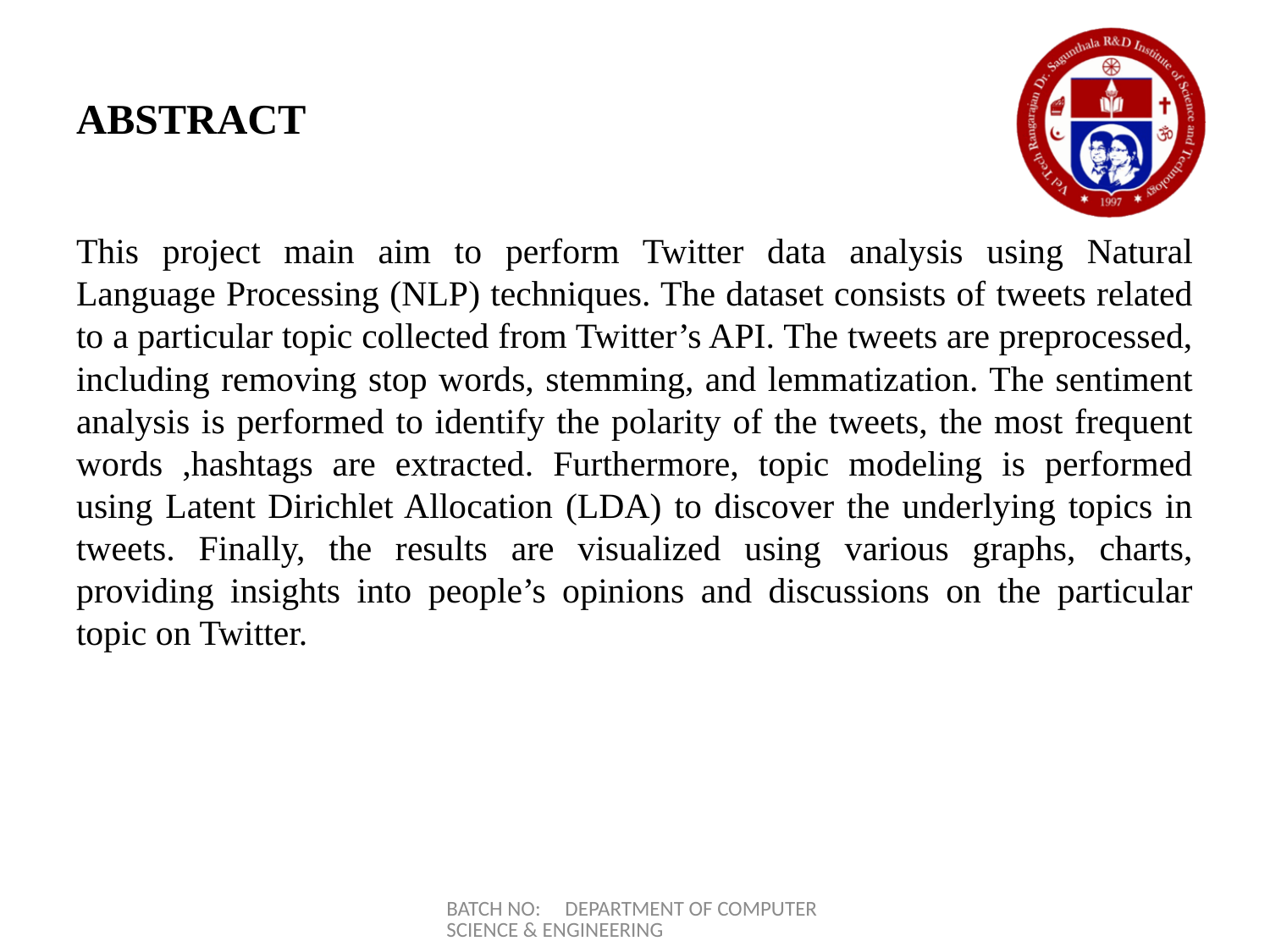

# ABSTRACT
This project main aim to perform Twitter data analysis using Natural Language Processing (NLP) techniques. The dataset consists of tweets related to a particular topic collected from Twitter’s API. The tweets are preprocessed, including removing stop words, stemming, and lemmatization. The sentiment analysis is performed to identify the polarity of the tweets, the most frequent words ,hashtags are extracted. Furthermore, topic modeling is performed using Latent Dirichlet Allocation (LDA) to discover the underlying topics in tweets. Finally, the results are visualized using various graphs, charts, providing insights into people’s opinions and discussions on the particular topic on Twitter.

BATCH NO:     DEPARTMENT OF COMPUTER SCIENCE & ENGINEERING
4